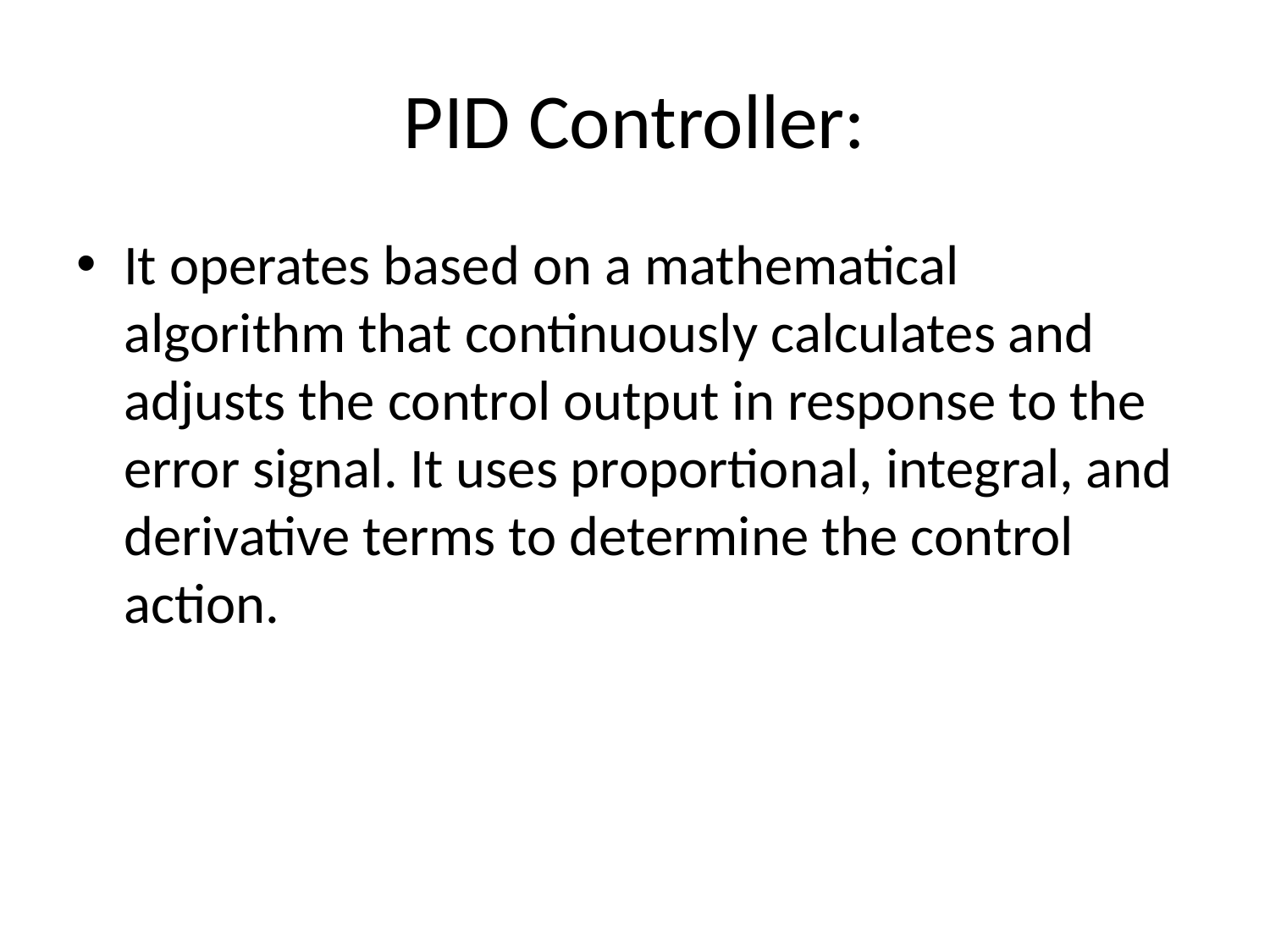

# PID Controller:
It operates based on a mathematical algorithm that continuously calculates and adjusts the control output in response to the error signal. It uses proportional, integral, and derivative terms to determine the control action.